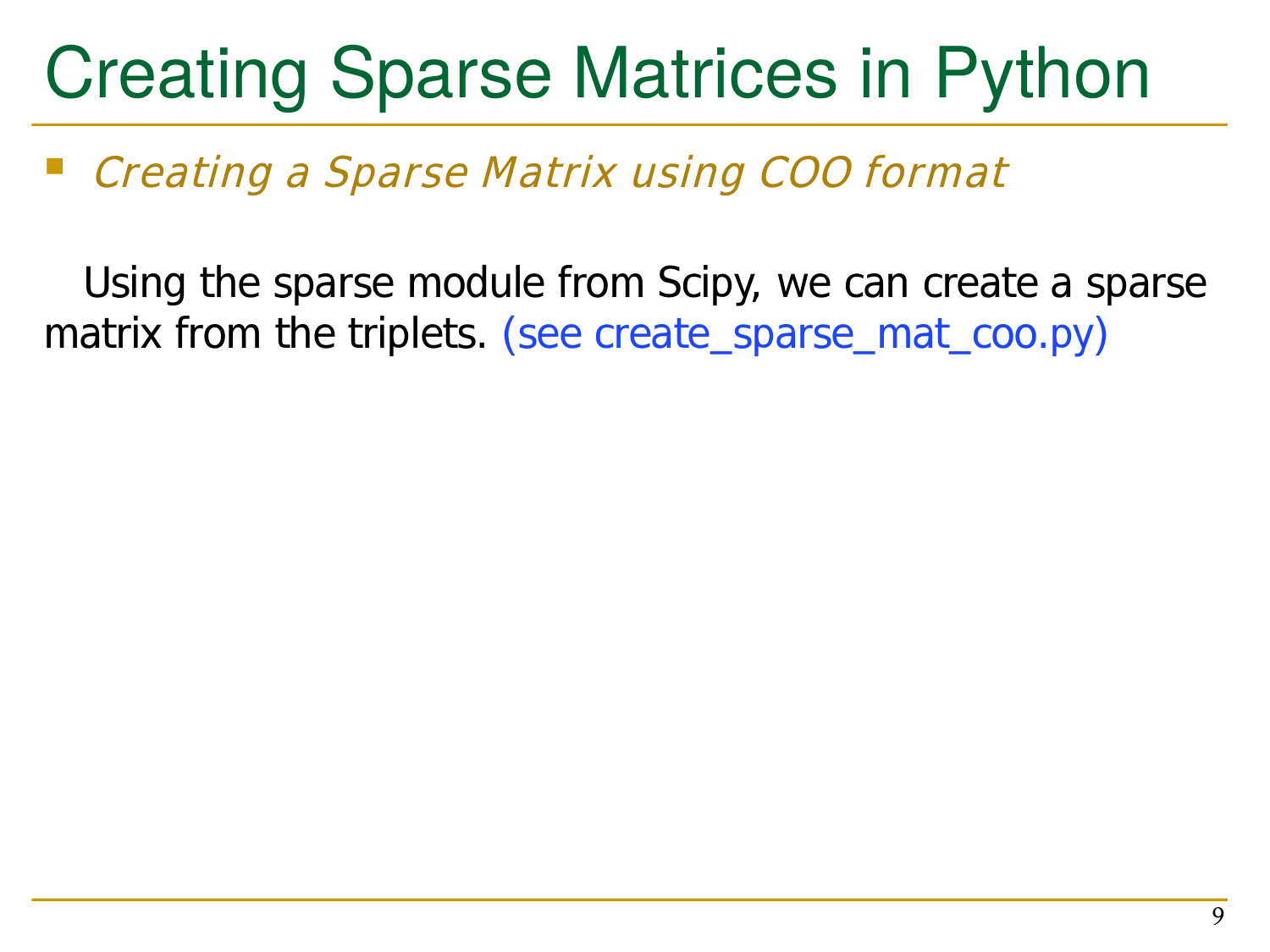

# Creating Sparse Matrices in Python
Creating a Sparse Matrix using COO format

   Using the sparse module from Scipy, we can create a sparse matrix from the triplets. (see create_sparse_mat_coo.py)

9